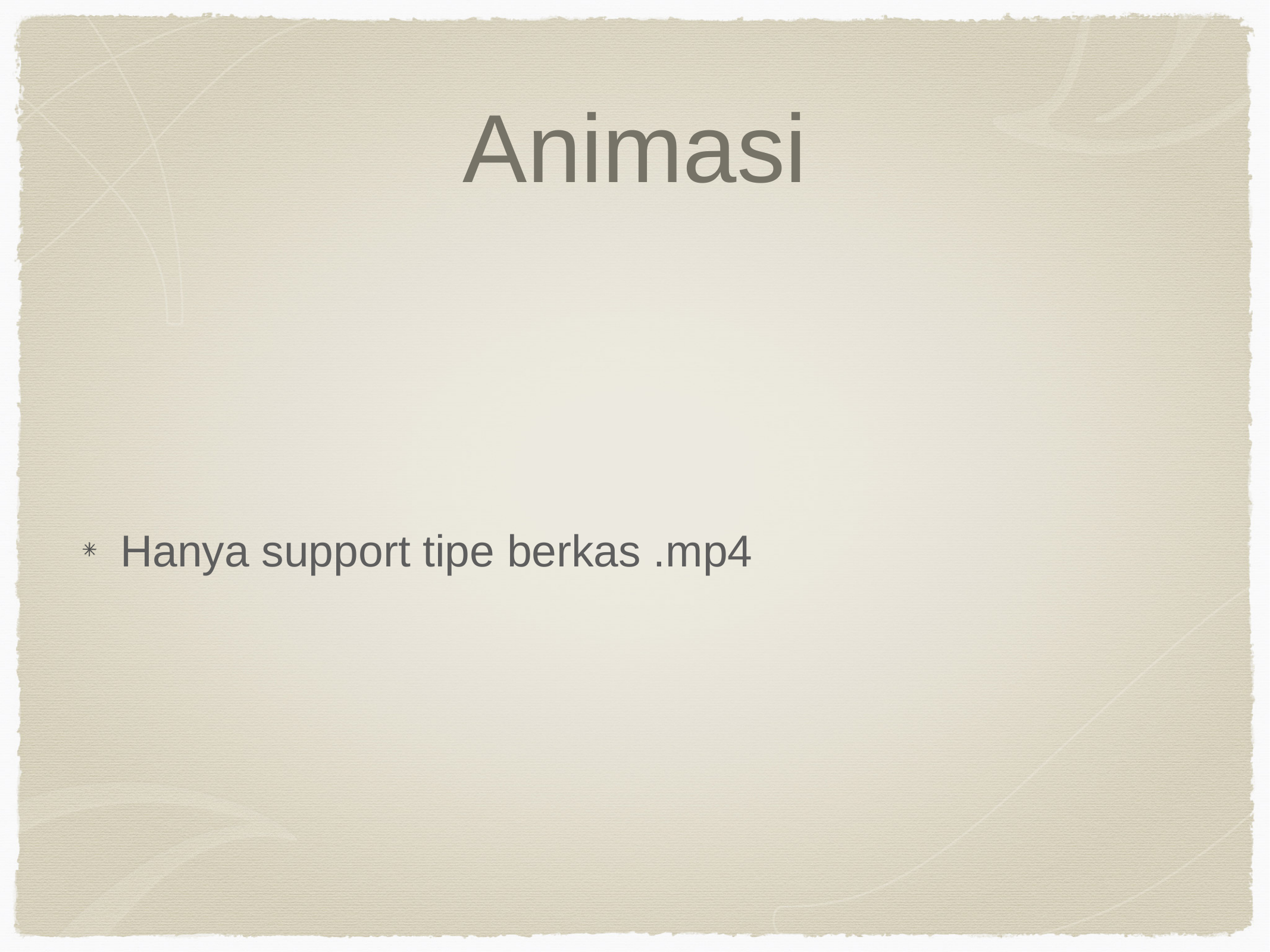

# Animasi
Hanya support tipe berkas .mp4